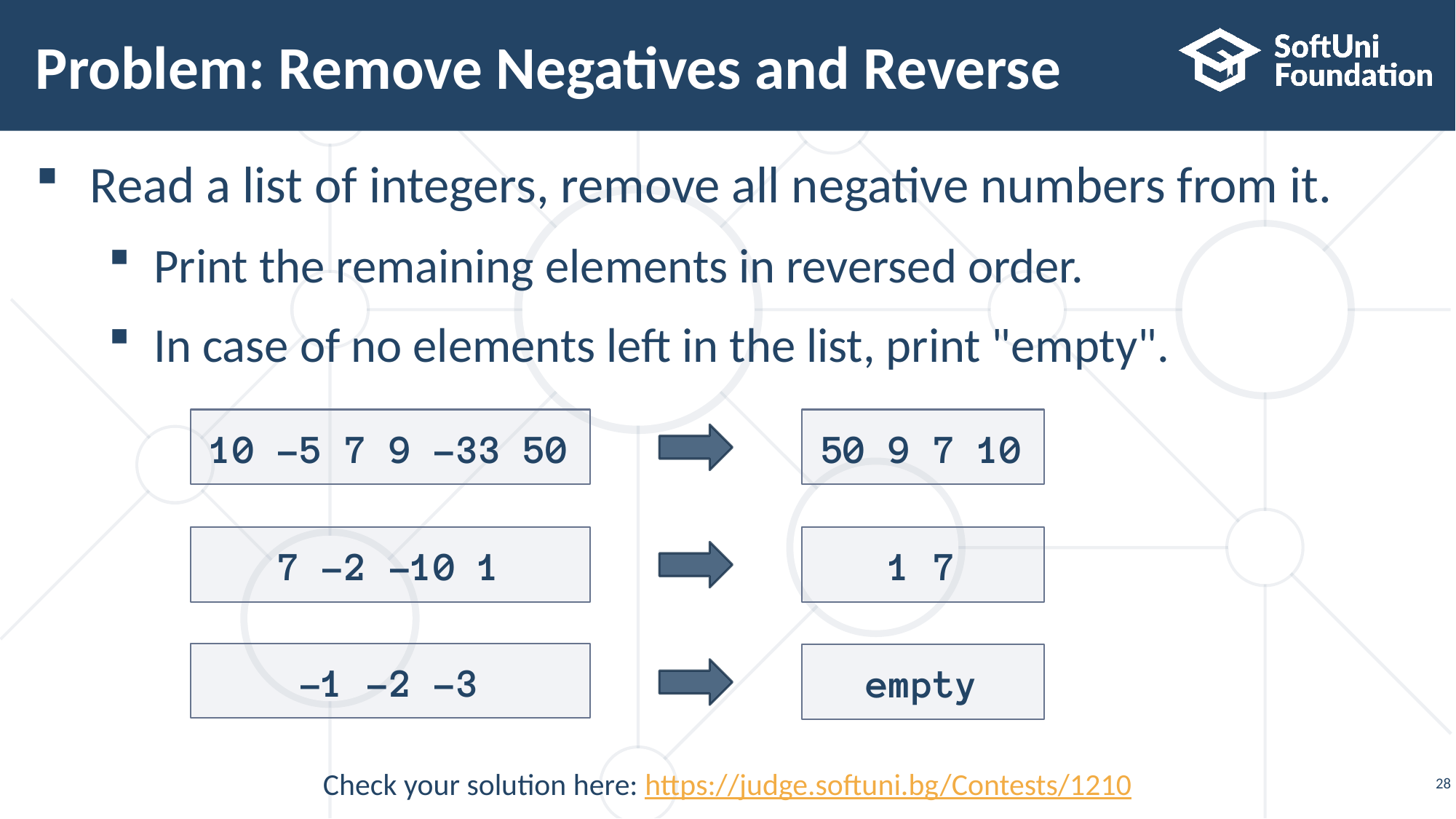

# Problem: Remove Negatives and Reverse
Read a list of integers, remove all negative numbers from it.
Print the remaining elements in reversed order.
In case of no elements left in the list, print "empty".
10 -5 7 9 -33 50
50 9 7 10

7 -2 -10 1
1 7

-1 -2 -3
empty

Check your solution here: https://judge.softuni.bg/Contests/1210
28